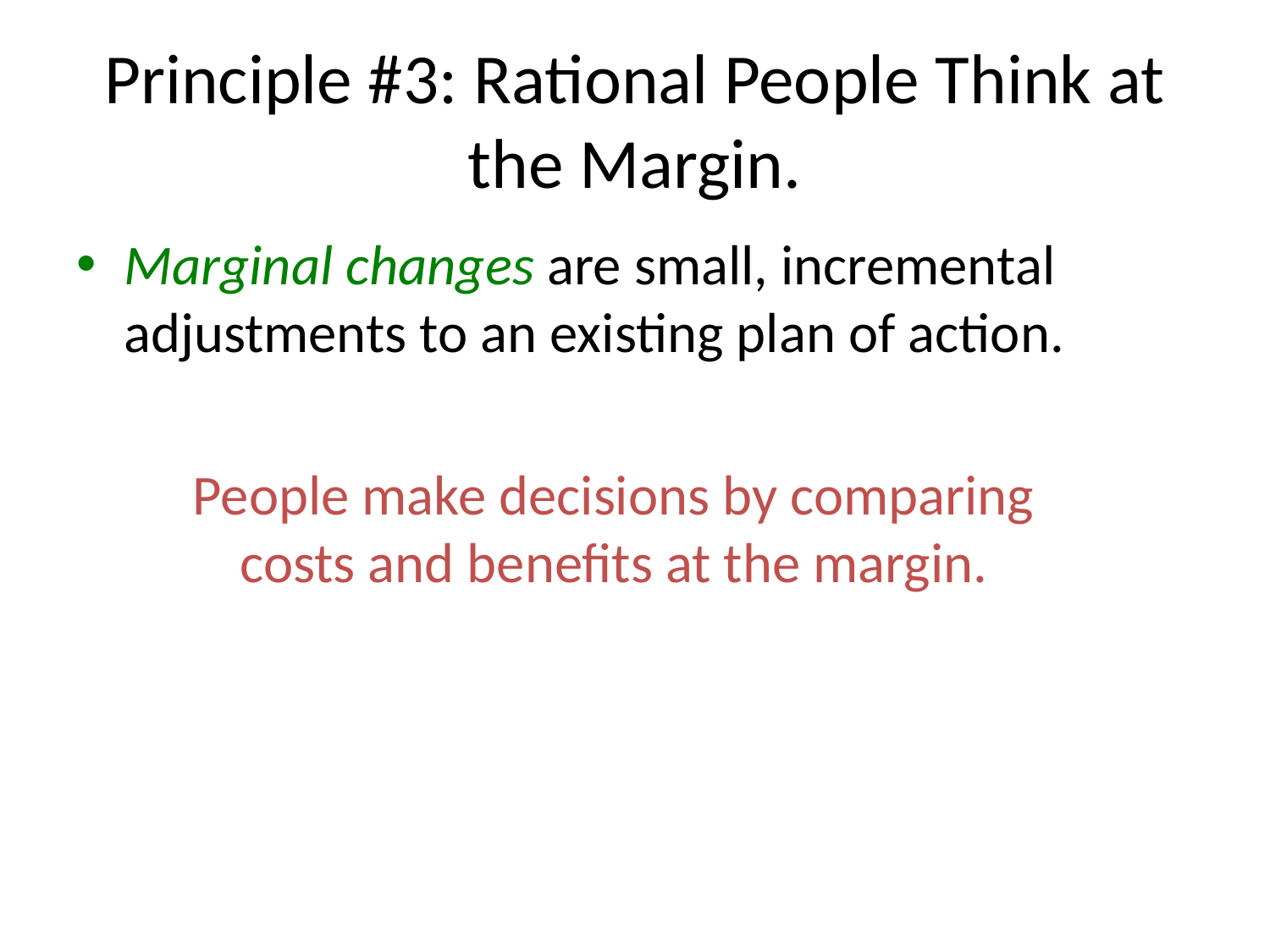

# Principle #3: Rational People Think at the Margin.
Marginal changes are small, incremental adjustments to an existing plan of action.
People make decisions by comparing costs and benefits at the margin.